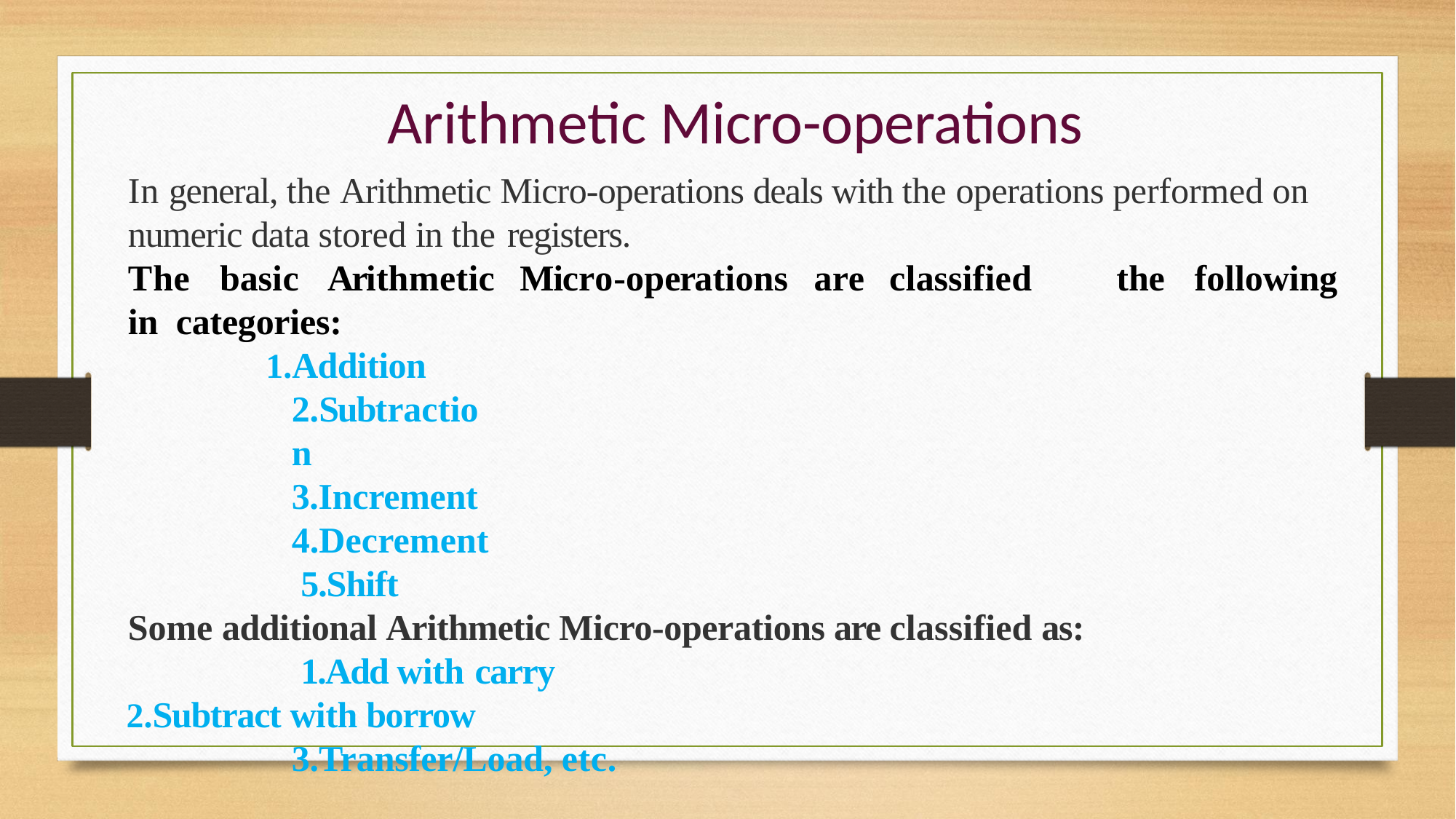

# Arithmetic Micro-operations
In general, the Arithmetic Micro-operations deals with the operations performed on  numeric data stored in the registers.
The	basic	Arithmetic	Micro-operations	are	classified	in  categories:
Addition  2.Subtraction  3.Increment  4.Decrement  5.Shift
Some additional Arithmetic Micro-operations are classified as:  1.Add with carry
Subtract with borrow  3.Transfer/Load, etc.
the	following